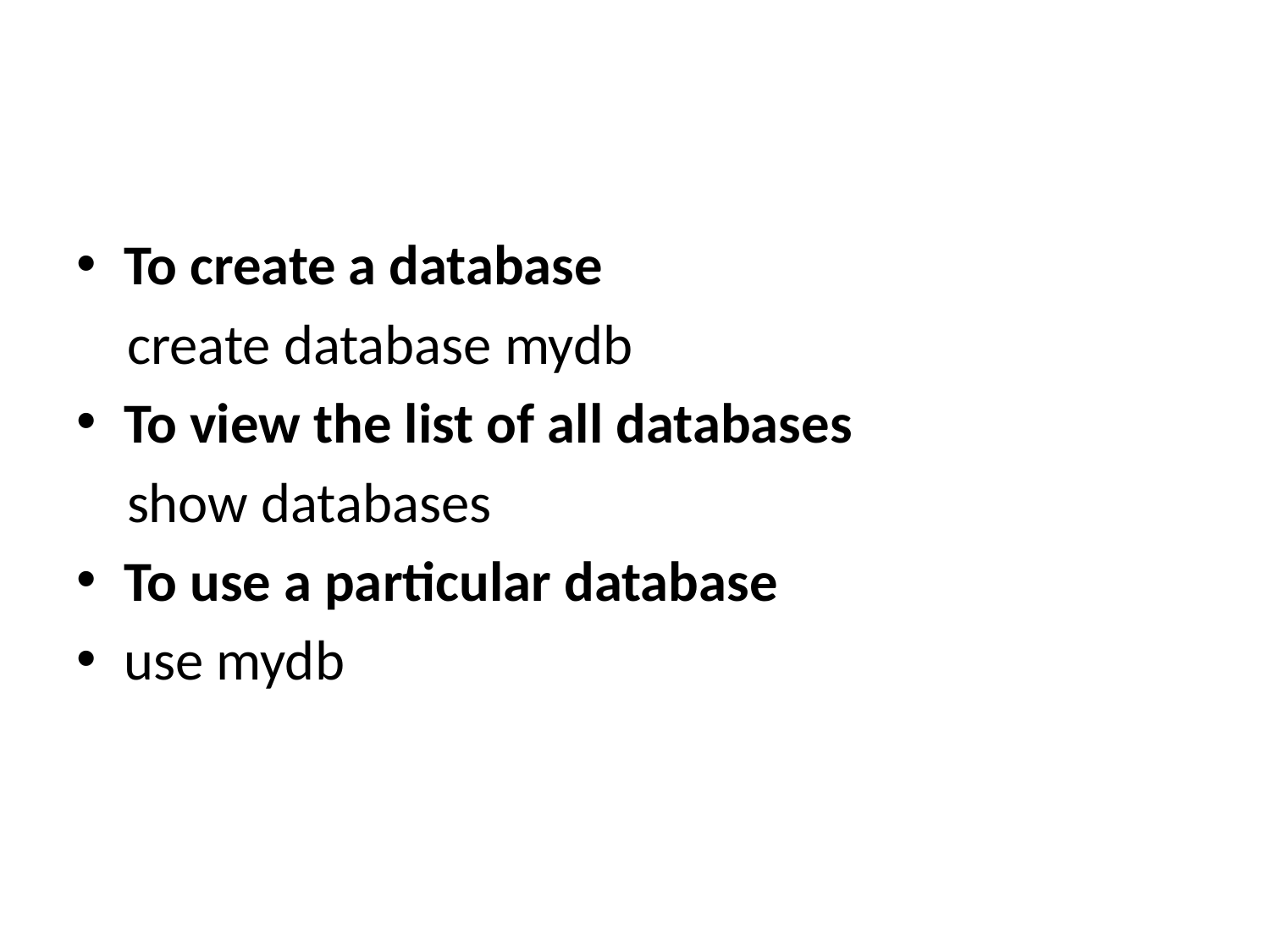

#
To create a database
    create database mydb
To view the list of all databases
    show databases
To use a particular database
use mydb